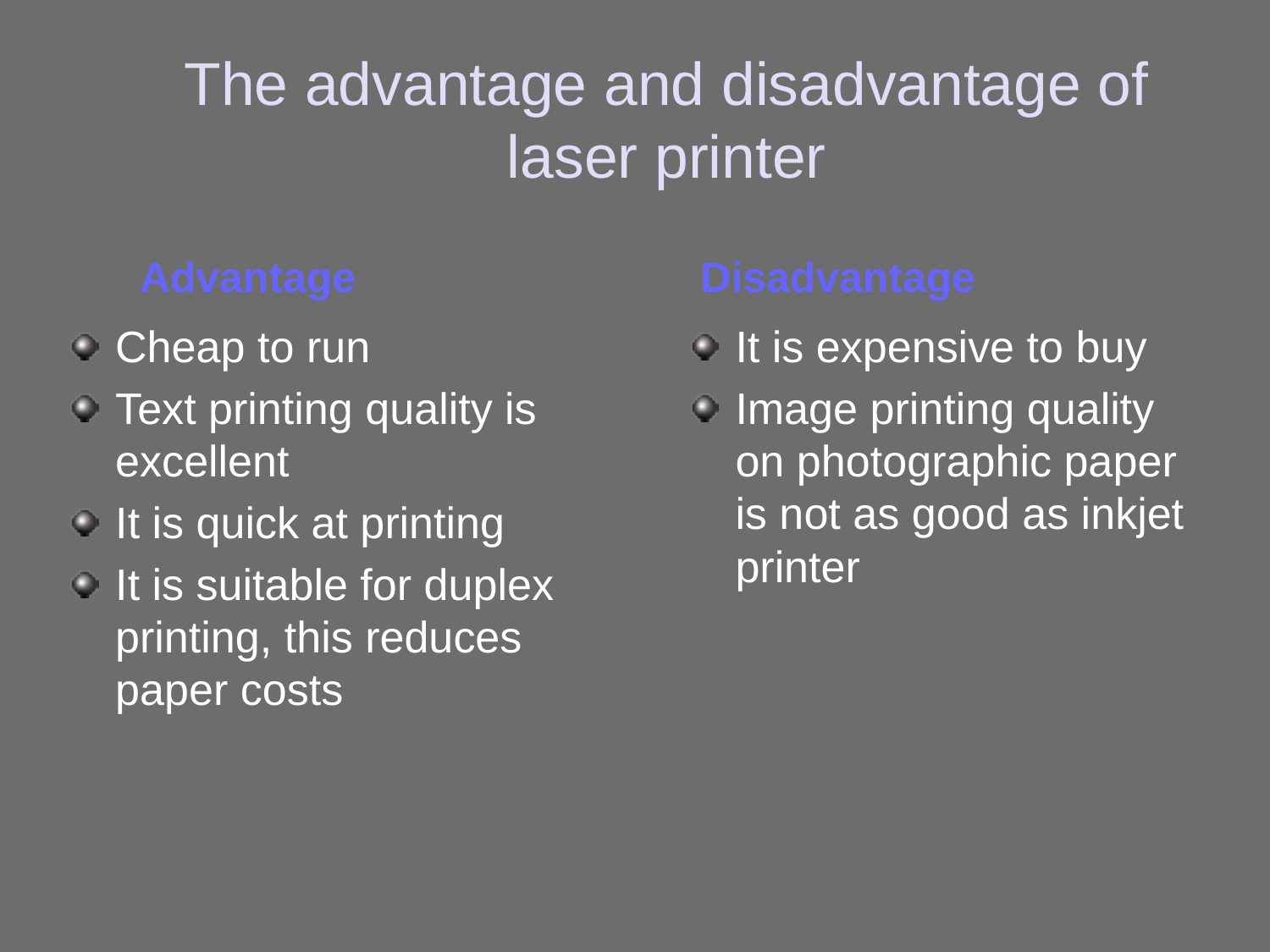

# The advantage and disadvantage of laser printer
Advantage
Disadvantage
Cheap to run
Text printing quality is excellent
It is quick at printing
It is suitable for duplex printing, this reduces paper costs
It is expensive to buy
Image printing quality on photographic paper is not as good as inkjet printer